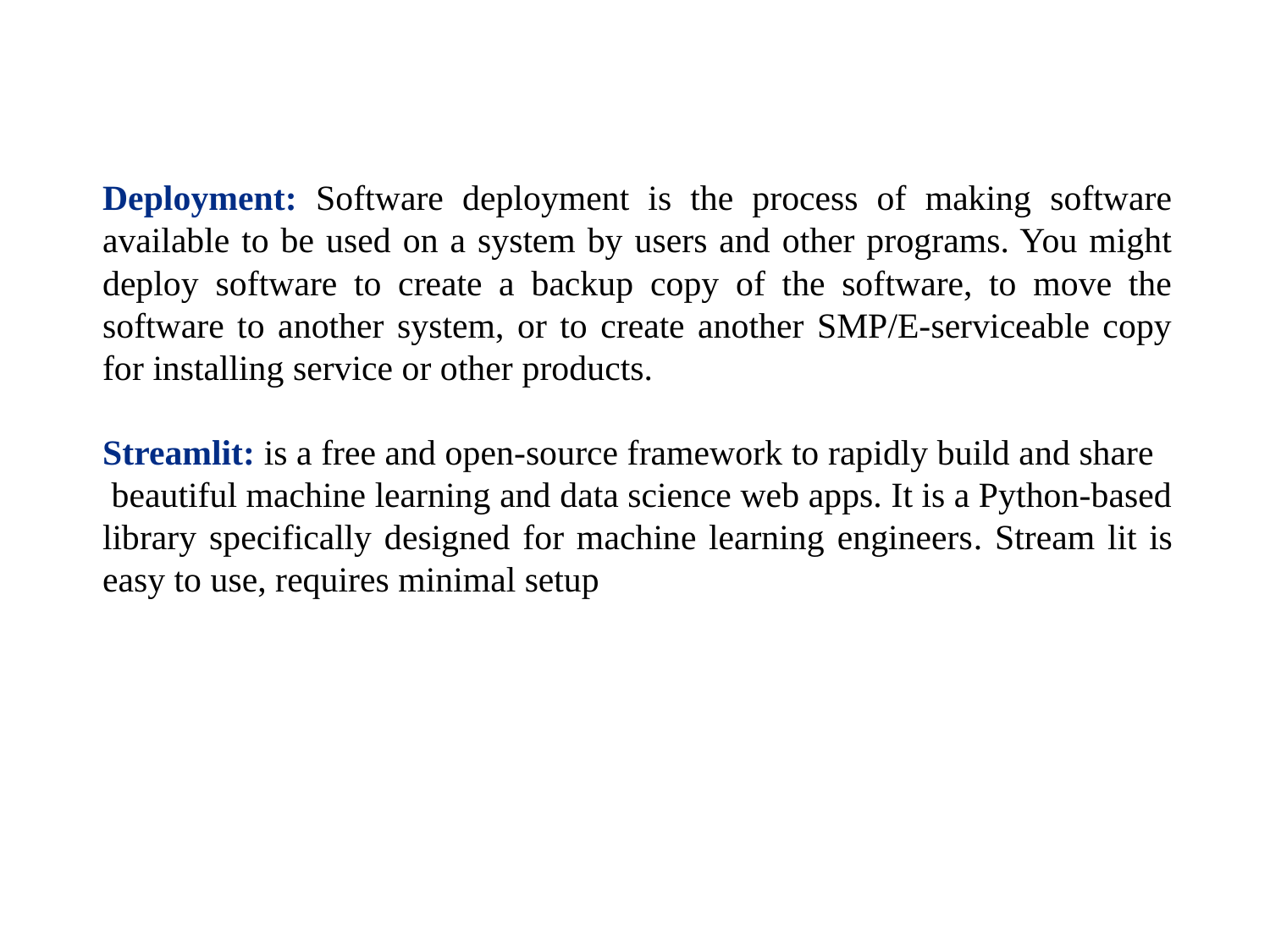

Deployment: Software deployment is the process of making software available to be used on a system by users and other programs. You might deploy software to create a backup copy of the software, to move the software to another system, or to create another SMP/E-serviceable copy for installing service or other products.

Streamlit: is a free and open-source framework to rapidly build and share    beautiful machine learning and data science web apps. It is a Python-based library specifically designed for machine learning engineers. Stream lit is easy to use, requires minimal setup